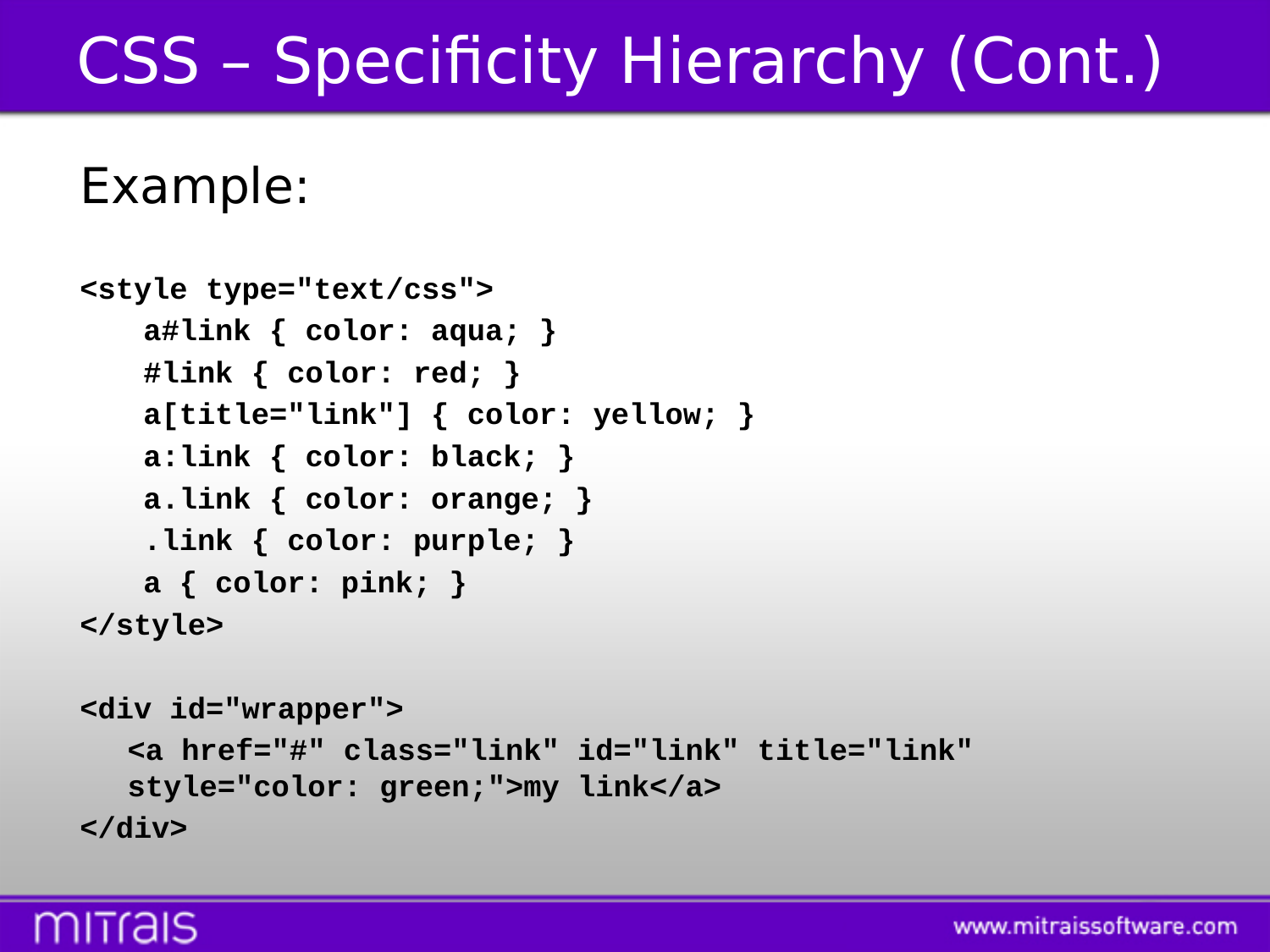

# CSS – Specificity Hierarchy (Cont.)
Example:

<style type="text/css">
a#link { color: aqua; }
#link { color: red; }
a[title="link"] { color: yellow; }
a:link { color: black; }
a.link { color: orange; }
.link { color: purple; }
a { color: pink; }
</style>

<div id="wrapper">
	<a href="#" class="link" id="link" title="link" style="color: green;">my link</a>
</div>